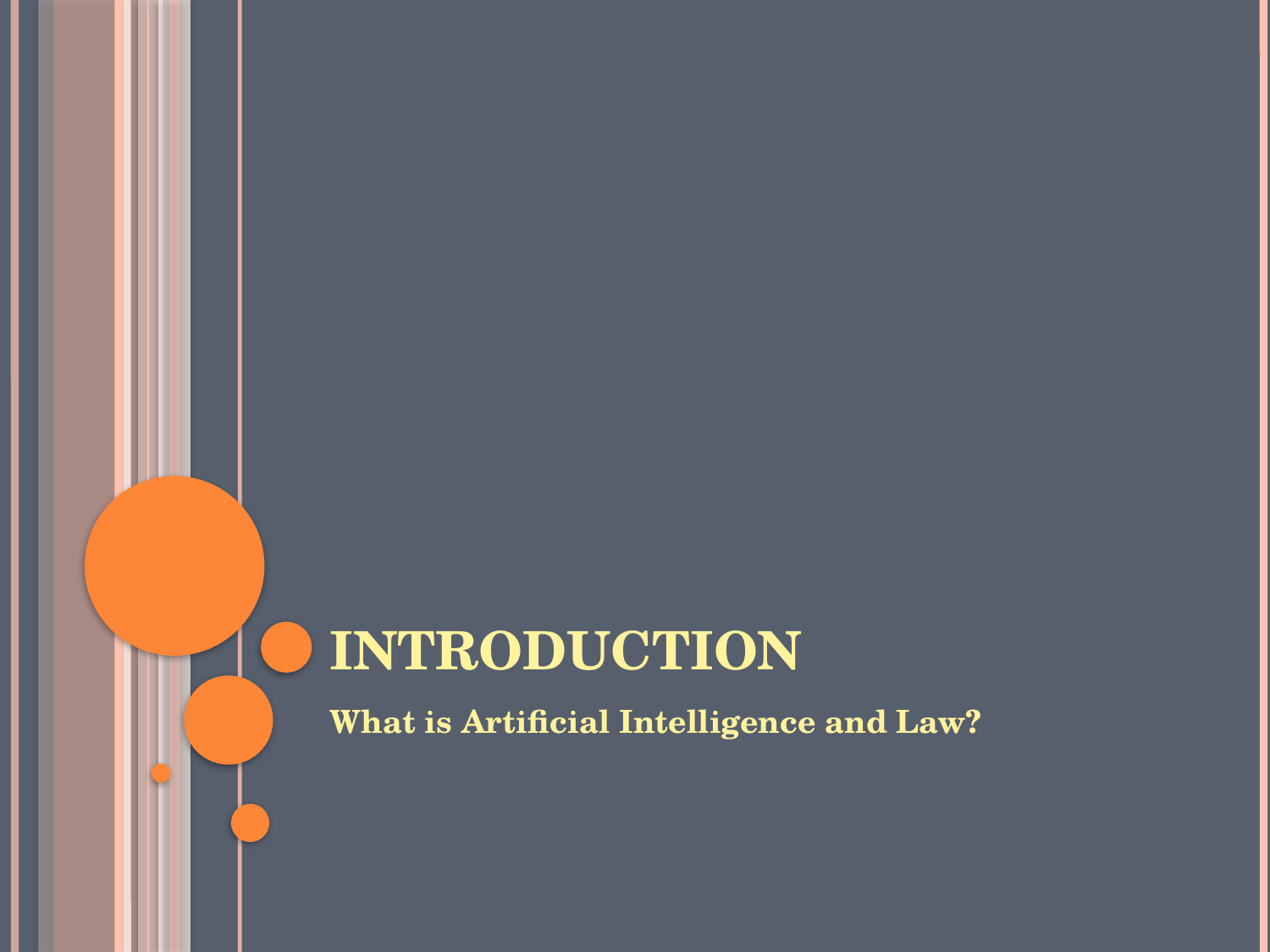

# Introduction
What is Artificial Intelligence and Law?